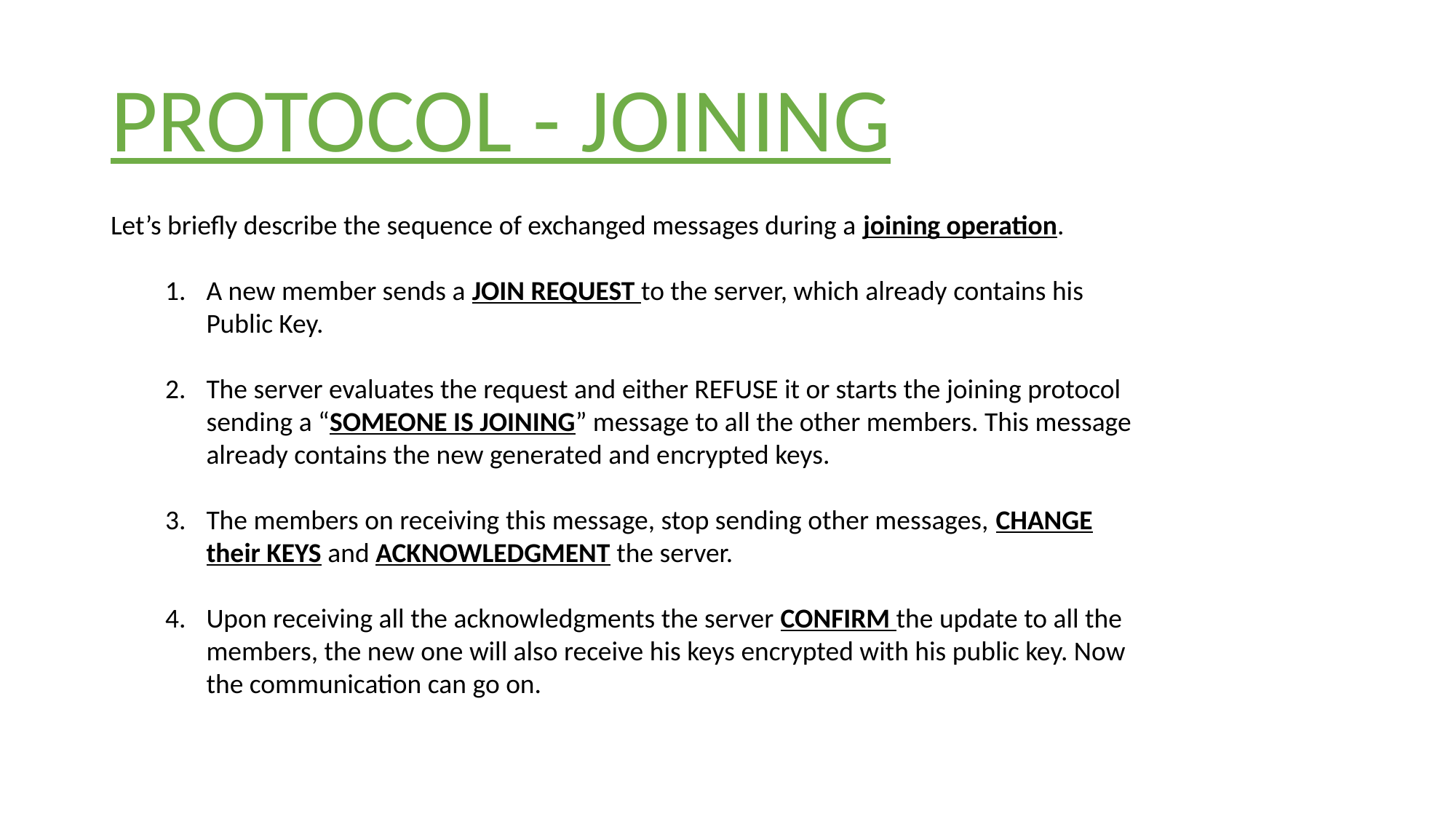

# PROTOCOL - JOINING
Let’s briefly describe the sequence of exchanged messages during a joining operation.

A new member sends a JOIN REQUEST to the server, which already contains his Public Key.

The server evaluates the request and either REFUSE it or starts the joining protocol sending a “SOMEONE IS JOINING” message to all the other members. This message already contains the new generated and encrypted keys.

The members on receiving this message, stop sending other messages, CHANGE their KEYS and ACKNOWLEDGMENT the server.

Upon receiving all the acknowledgments the server CONFIRM the update to all the members, the new one will also receive his keys encrypted with his public key. Now the communication can go on.